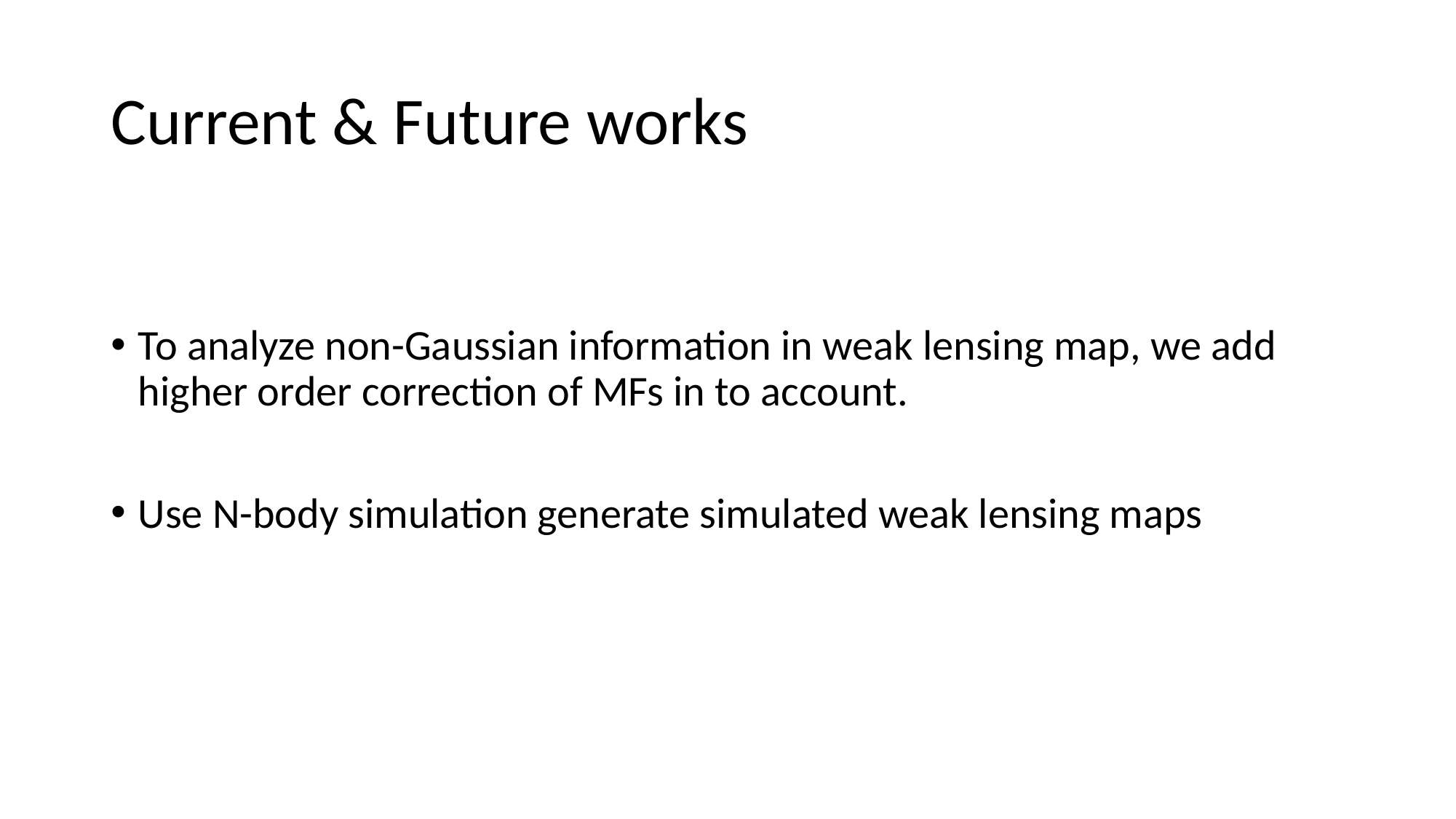

# Current & Future works
To analyze non-Gaussian information in weak lensing map, we add higher order correction of MFs in to account.

Use N-body simulation generate simulated weak lensing maps